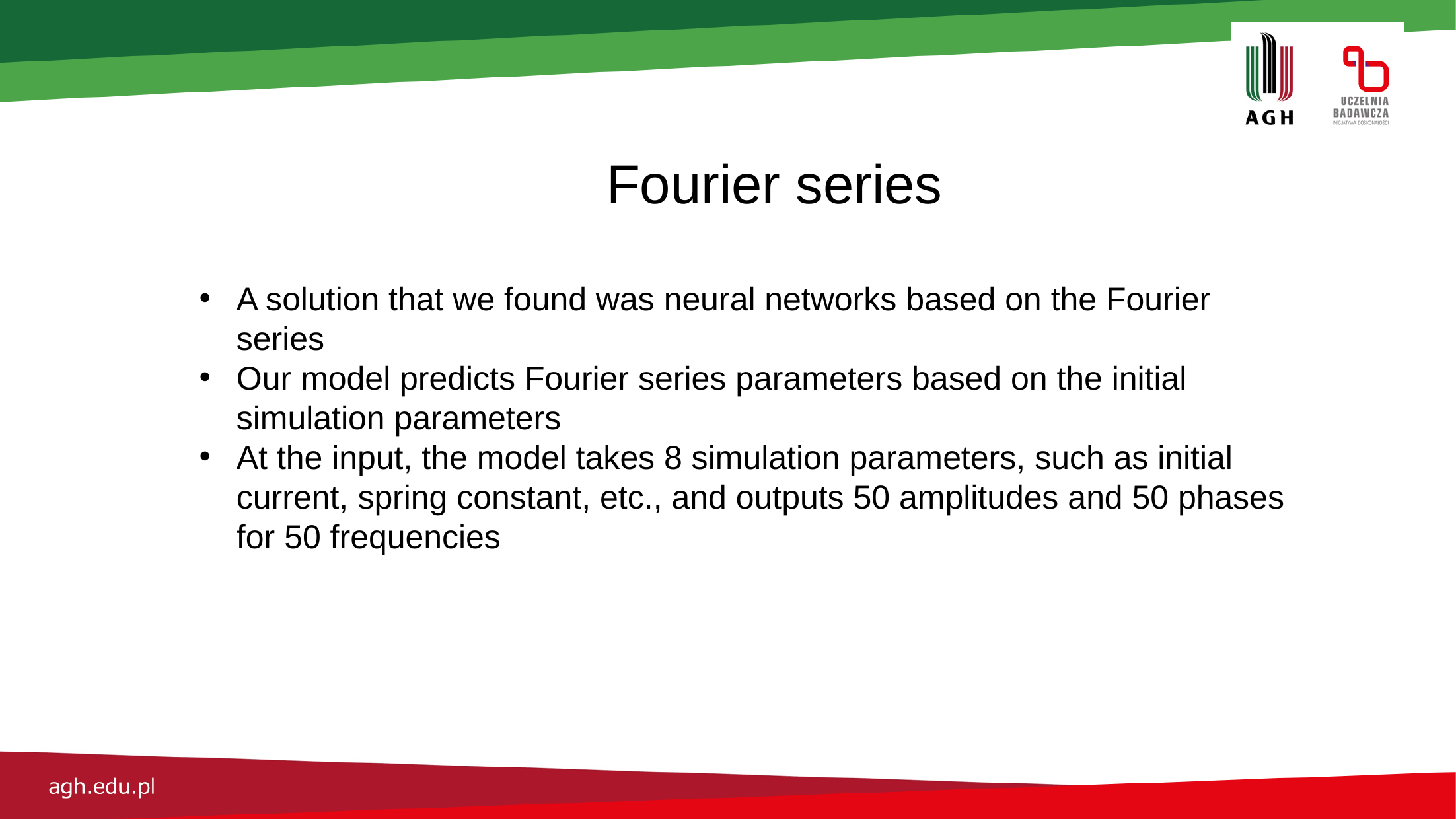

Fourier series
A solution that we found was neural networks based on the Fourier series
Our model predicts Fourier series parameters based on the initial simulation parameters
At the input, the model takes 8 simulation parameters, such as initial current, spring constant, etc., and outputs 50 amplitudes and 50 phases for 50 frequencies